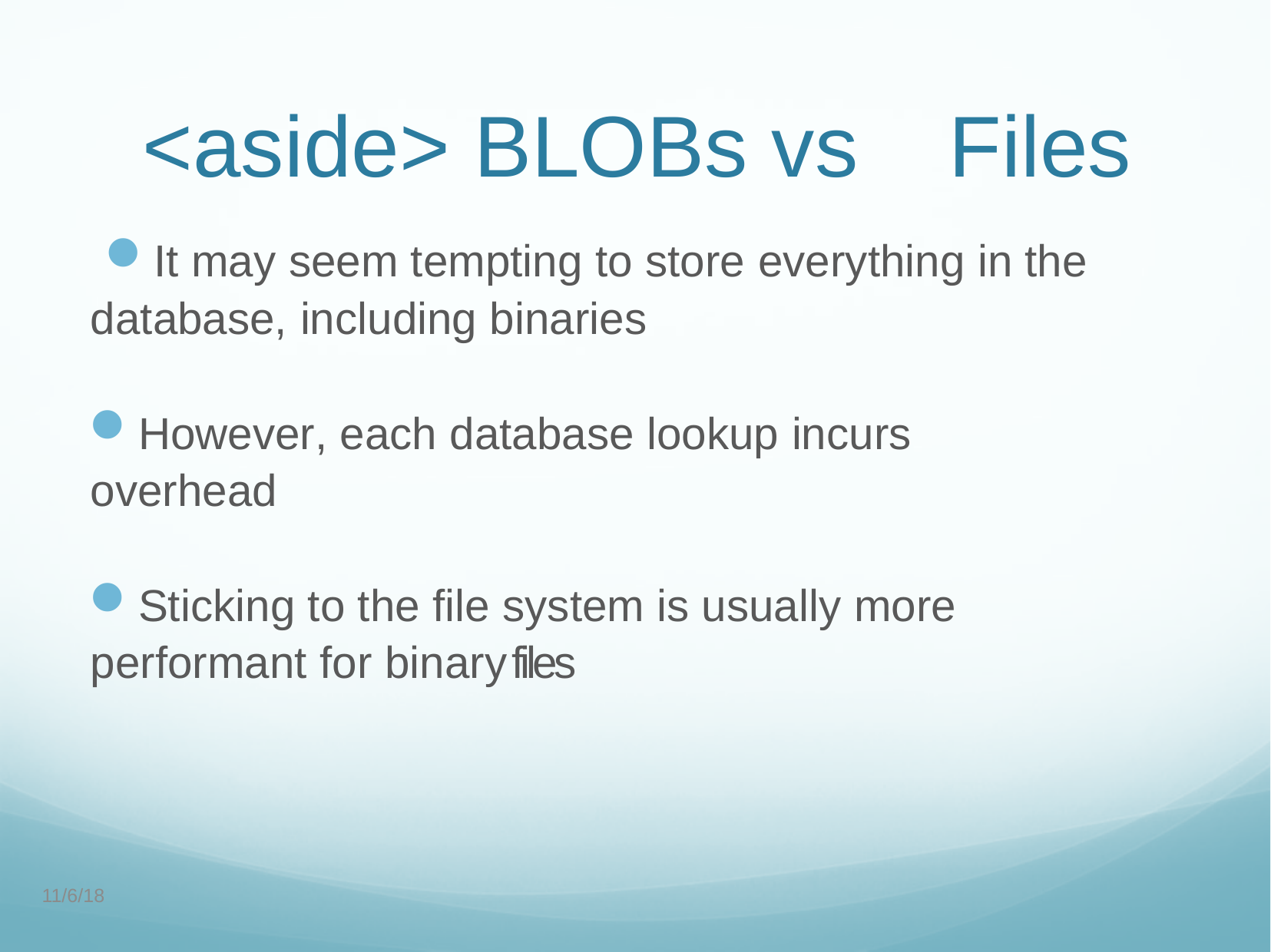

# <aside> BLOBs vs	Files
It may seem tempting to store everything in the database, including binaries

However, each database lookup incurs overhead

Sticking to the file system is usually more performant for binary files

11/6/18
Web Sys I - MySQL
26